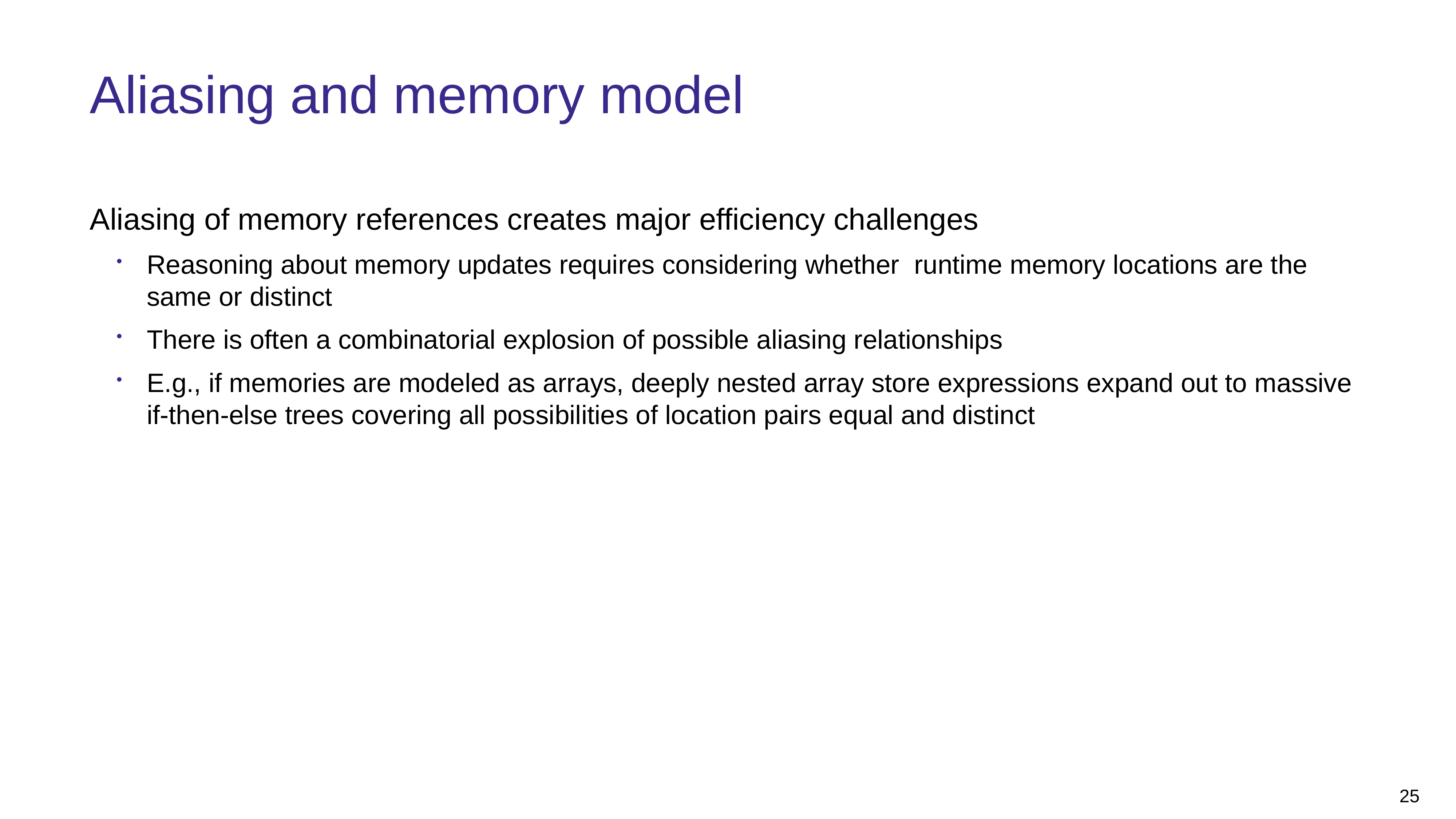

# Aliasing and memory model
Aliasing of memory references creates major efficiency challenges
Reasoning about memory updates requires considering whether  runtime memory locations are the same or distinct
There is often a combinatorial explosion of possible aliasing relationships
E.g., if memories are modeled as arrays, deeply nested array store expressions expand out to massive if-then-else trees covering all possibilities of location pairs equal and distinct
25